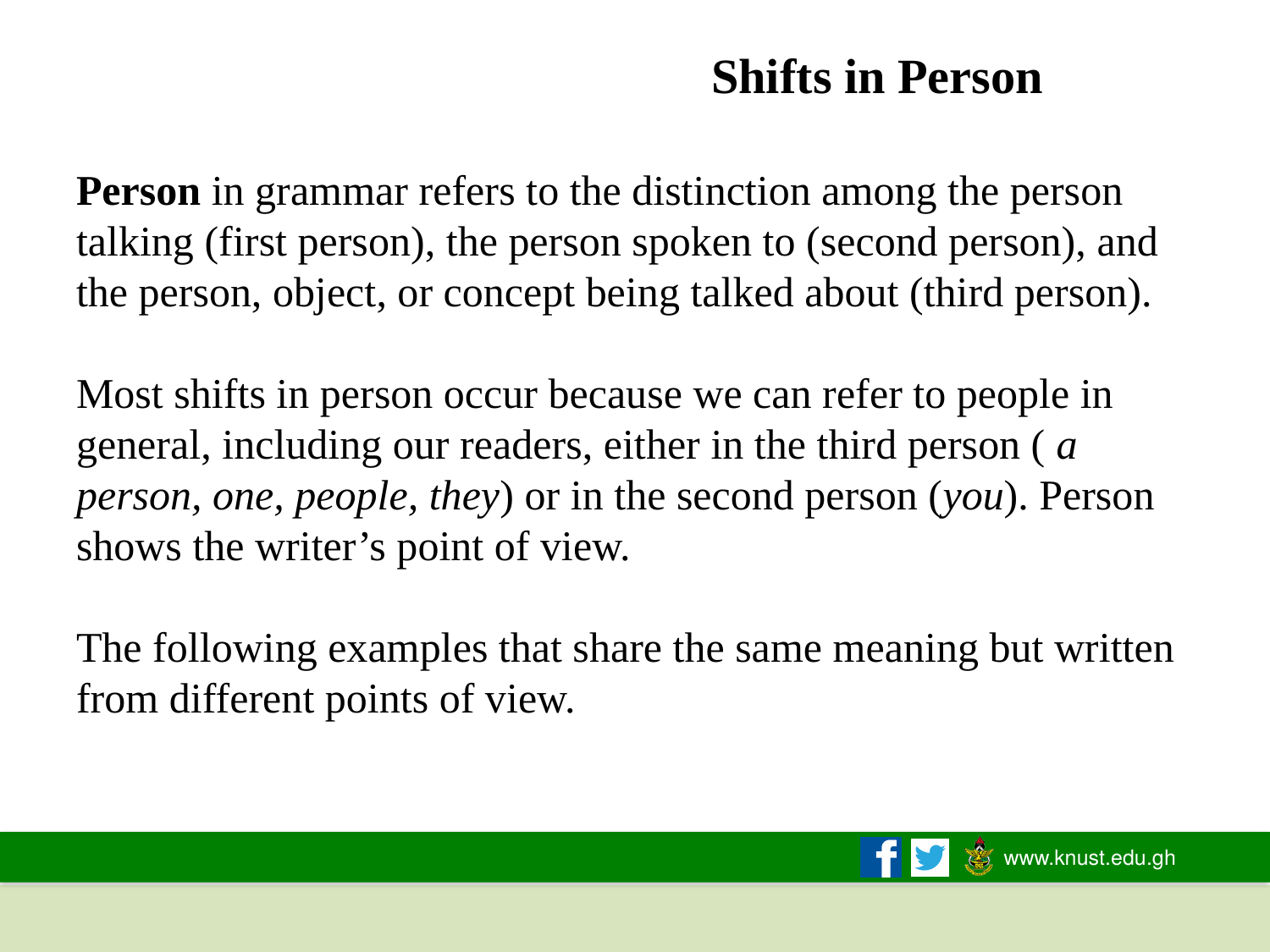

# Shifts in Person Person in grammar refers to the distinction among the person talking (first person), the person spoken to (second person), and the person, object, or concept being talked about (third person). Most shifts in person occur because we can refer to people in general, including our readers, either in the third person ( a person, one, people, they) or in the second person (you). Person shows the writer’s point of view. The following examples that share the same meaning but written from different points of view.